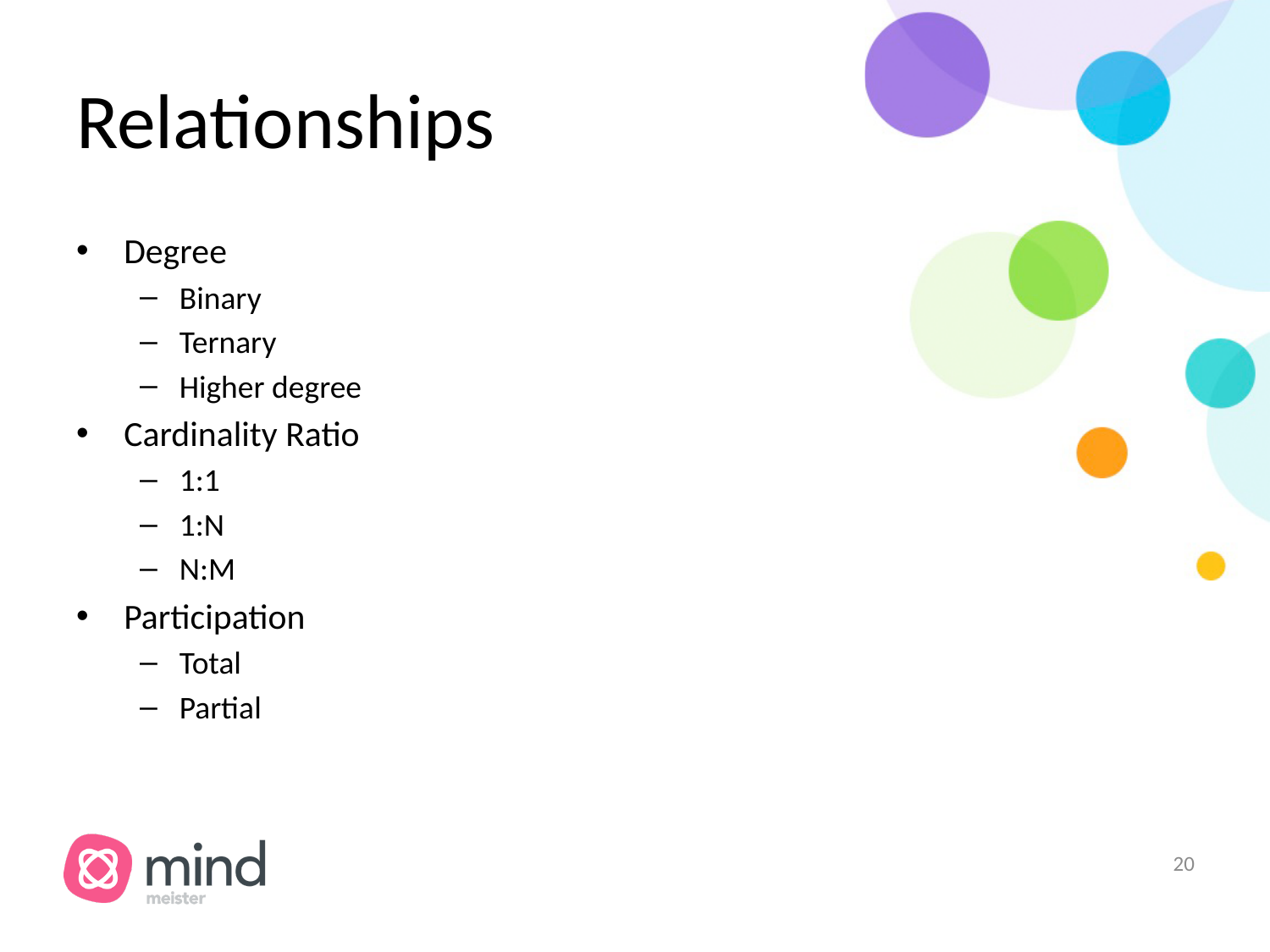

# Relationships
Degree
Binary
Ternary
Higher degree
Cardinality Ratio
1:1
1:N
N:M
Participation
Total
Partial
20